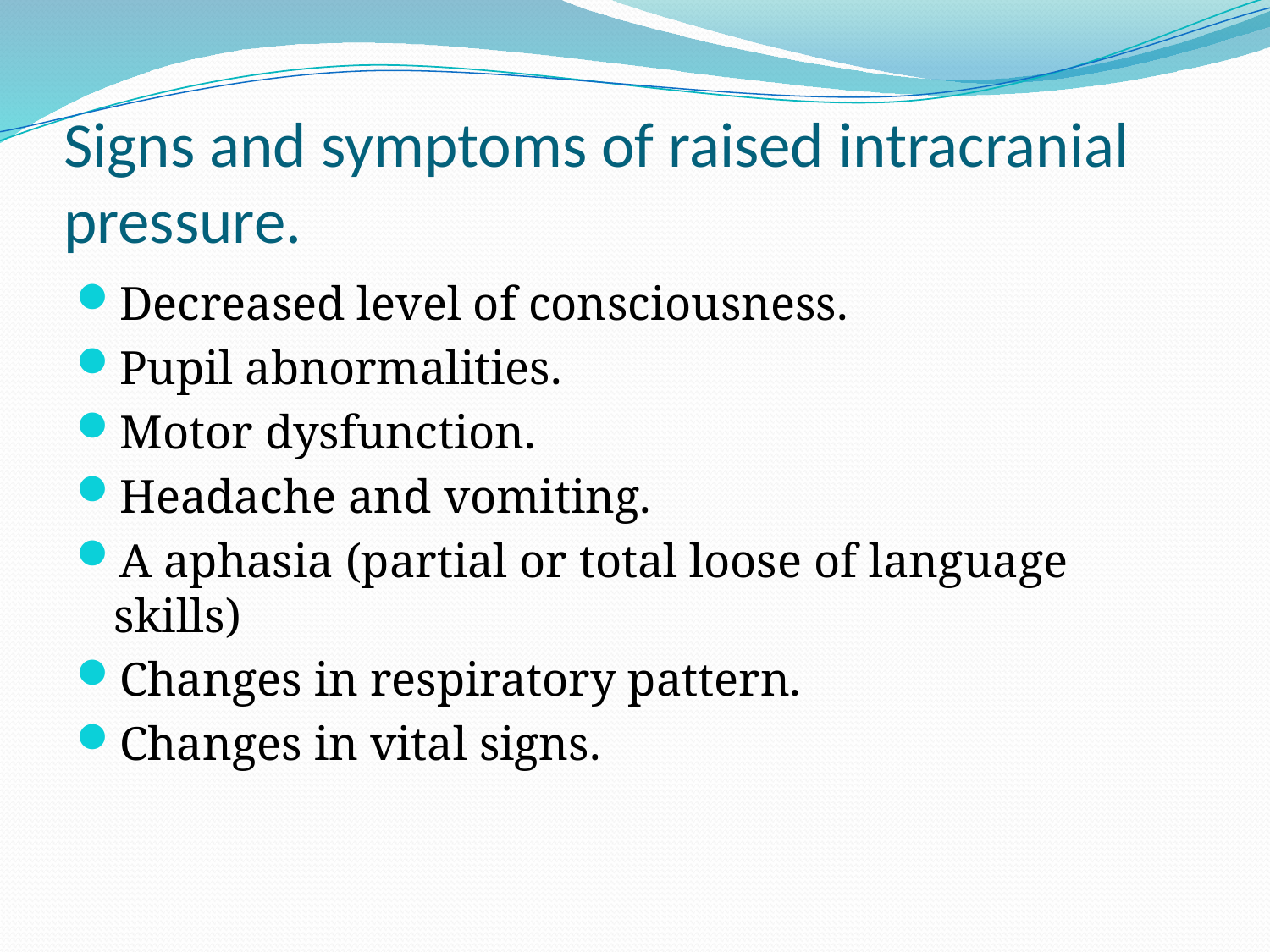

# Signs and symptoms of raised intracranial pressure.
Decreased level of consciousness.
Pupil abnormalities.
Motor dysfunction.
Headache and vomiting.
A aphasia (partial or total loose of language skills)
Changes in respiratory pattern.
Changes in vital signs.